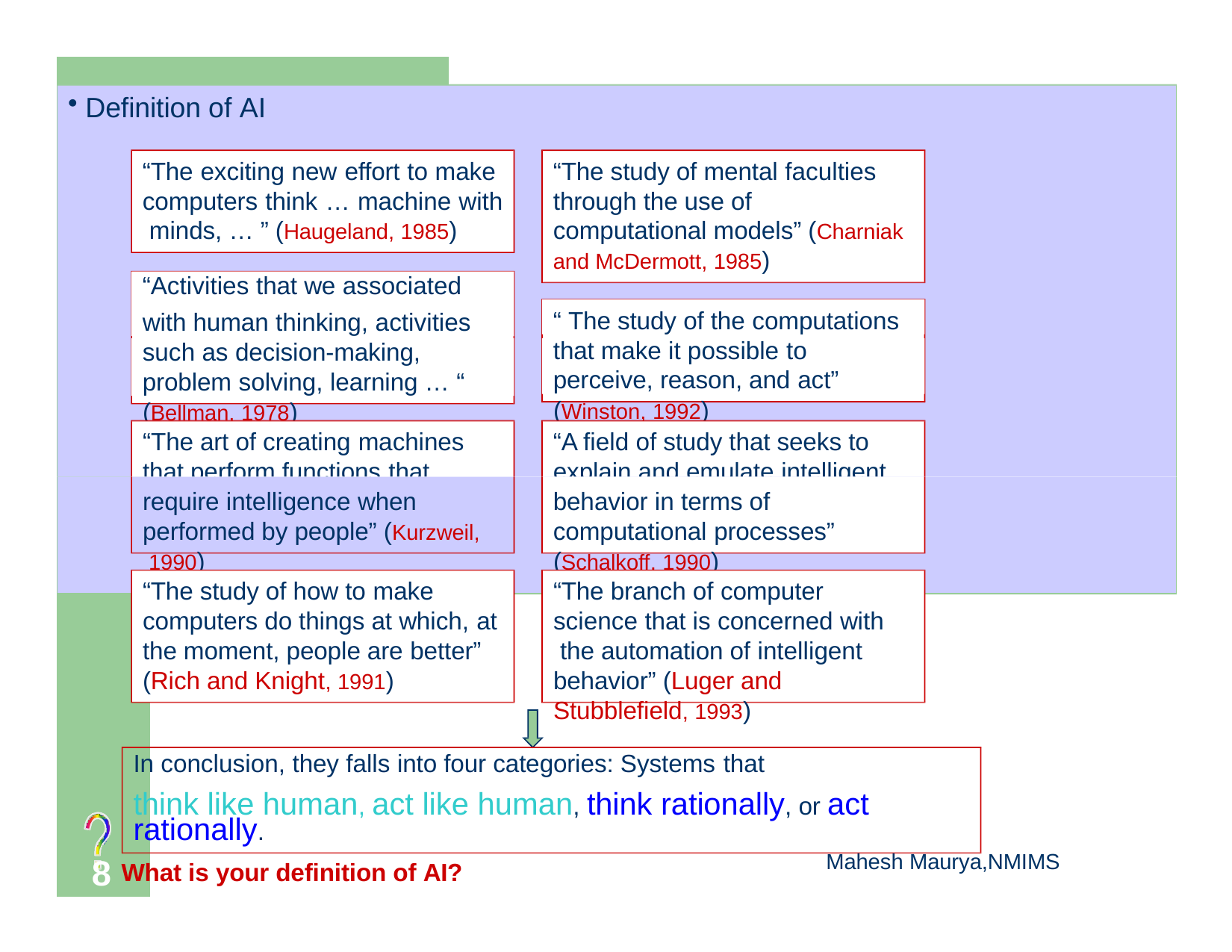

Definition of AI

“The exciting new effort to make  computers think … machine with  minds, … ” (Haugeland, 1985)
“The study of mental faculties  through the use of  computational models” (Charniak  and McDermott, 1985)

“Activities that we associated

with human thinking, activities
“ The study of the computations
such as decision-making,
problem solving, learning … “
that make it possible to
perceive, reason, and act”
(Winston, 1992)
(Bellman, 1978)

“A field of study that seeks to  explain and emulate intelligent
“The art of creating machines
that perform functions that

behavior in terms of  computational processes”
require intelligence when  performed by people” (Kurzweil,  1990)
(Schalkoff, 1990)

“The study of how to make
“The branch of computer
computers do things at which, at
science that is concerned with  the automation of intelligent  behavior” (Luger and  Stubblefield, 1993)
the moment, people are better”
(Rich and Knight, 1991)

In conclusion, they falls into four categories: Systems that
think like human, act like human, think rationally, or act
rationally.

8 What is your definition of AI?
Mahesh Maurya,NMIMS